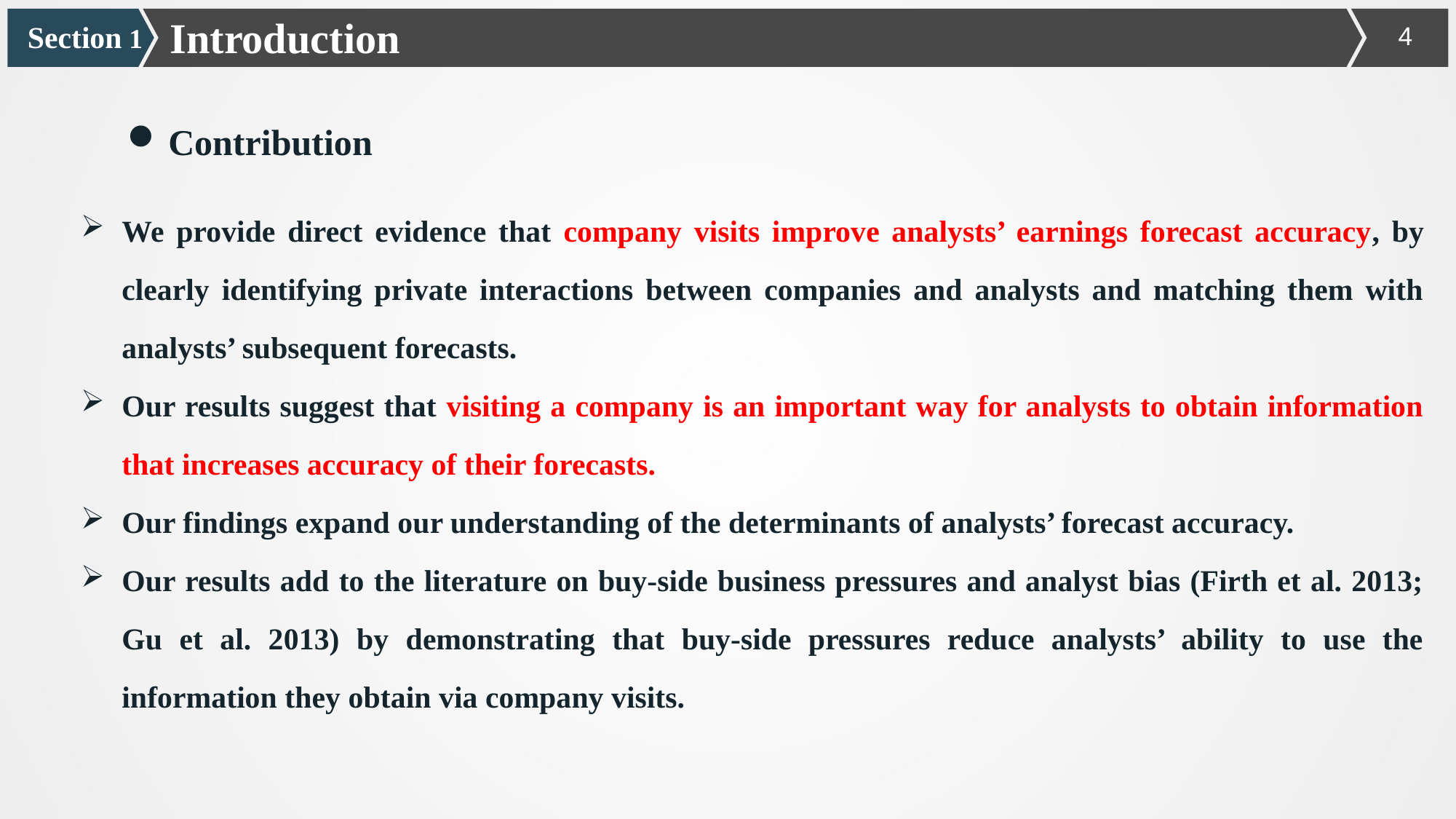

Introduction
Section 1
Contribution
We provide direct evidence that company visits improve analysts’ earnings forecast accuracy, by clearly identifying private interactions between companies and analysts and matching them with analysts’ subsequent forecasts.
Our results suggest that visiting a company is an important way for analysts to obtain information that increases accuracy of their forecasts.
Our findings expand our understanding of the determinants of analysts’ forecast accuracy.
Our results add to the literature on buy-side business pressures and analyst bias (Firth et al. 2013; Gu et al. 2013) by demonstrating that buy-side pressures reduce analysts’ ability to use the information they obtain via company visits.